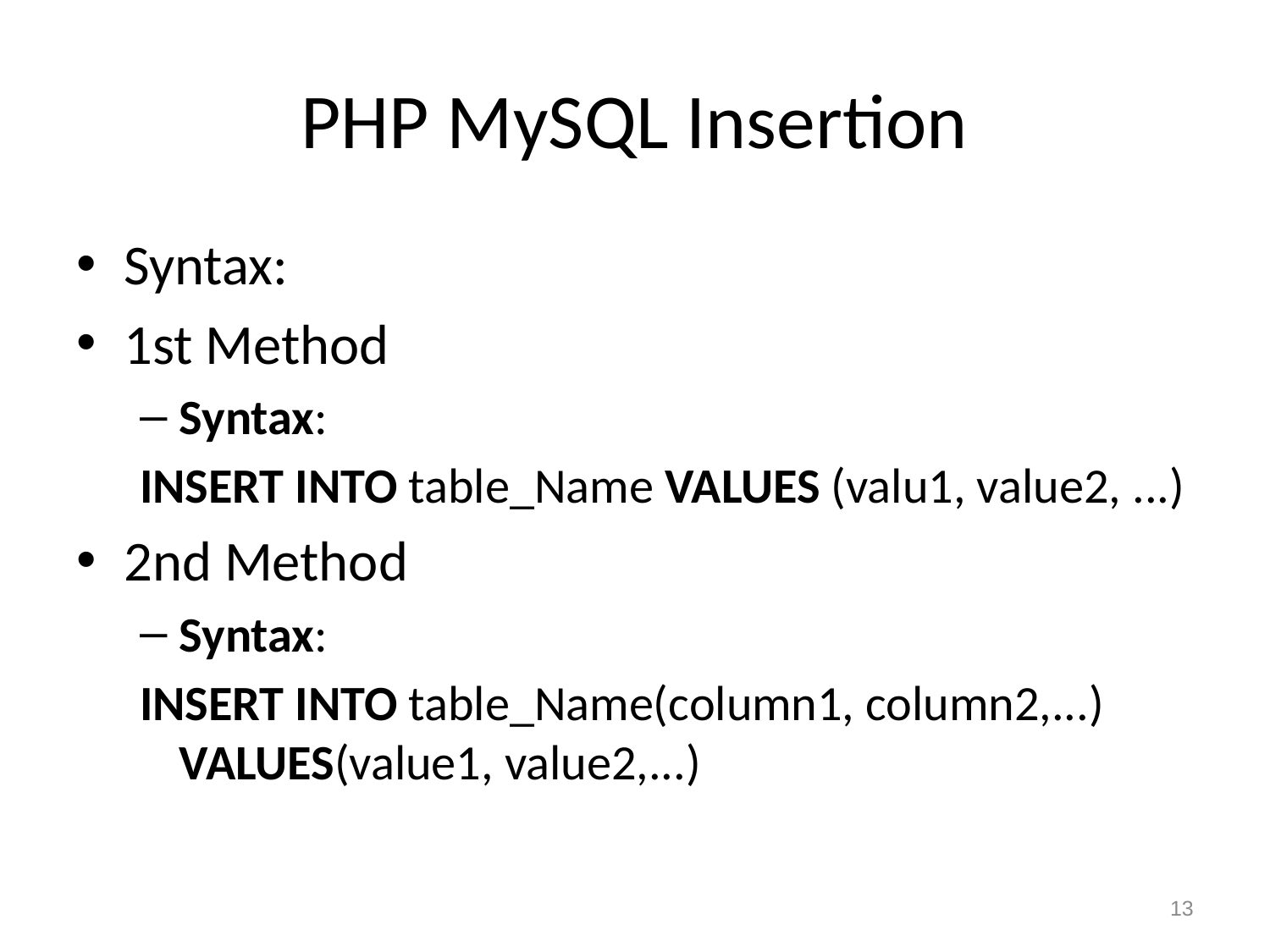

# PHP MySQL Insertion
Syntax:
1st Method
Syntax:
INSERT INTO table_Name VALUES (valu1, value2, ...)
2nd Method
Syntax:
INSERT INTO table_Name(column1, column2,...) VALUES(value1, value2,...)
13